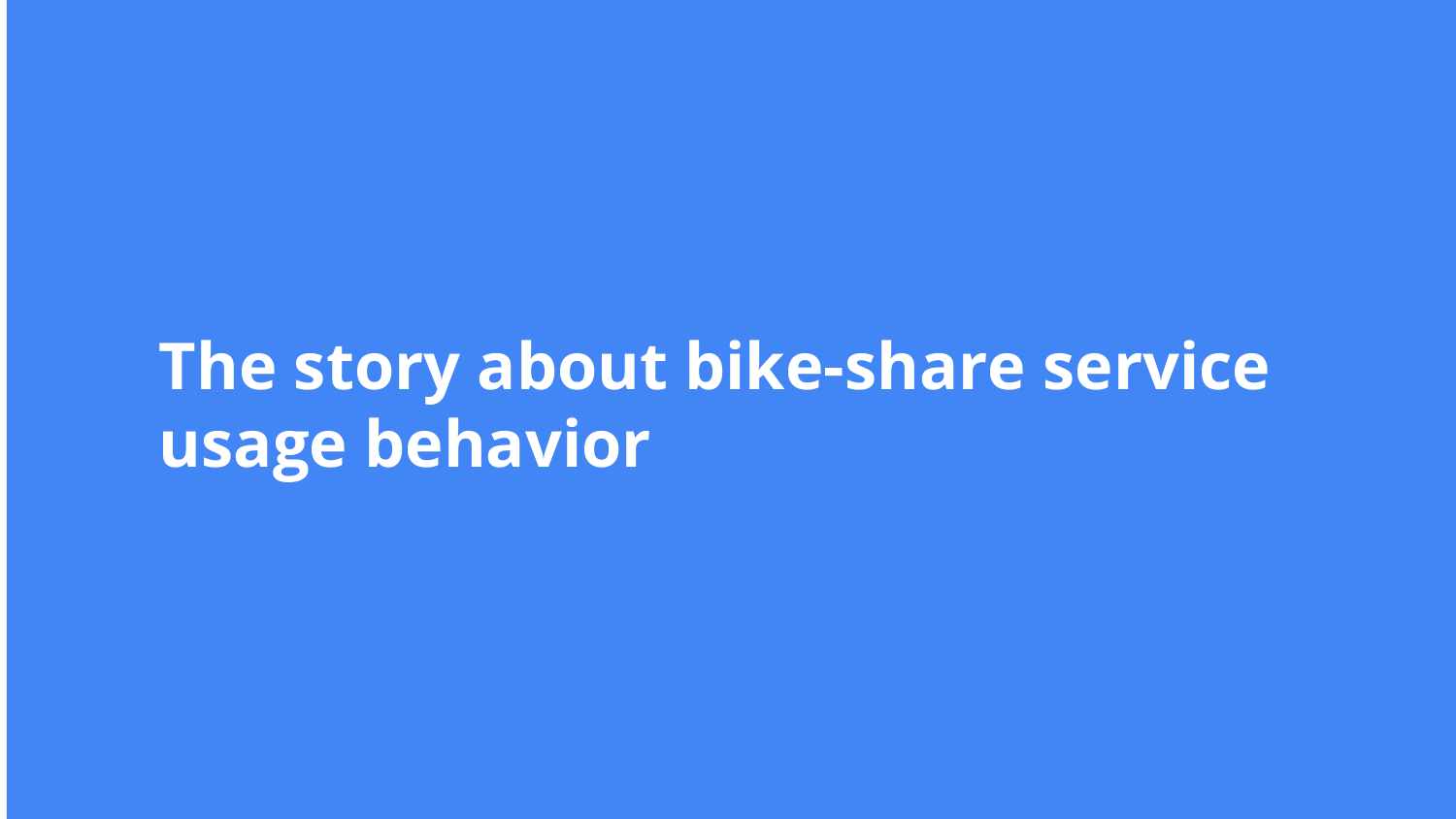

The story about bike-share service usage behavior